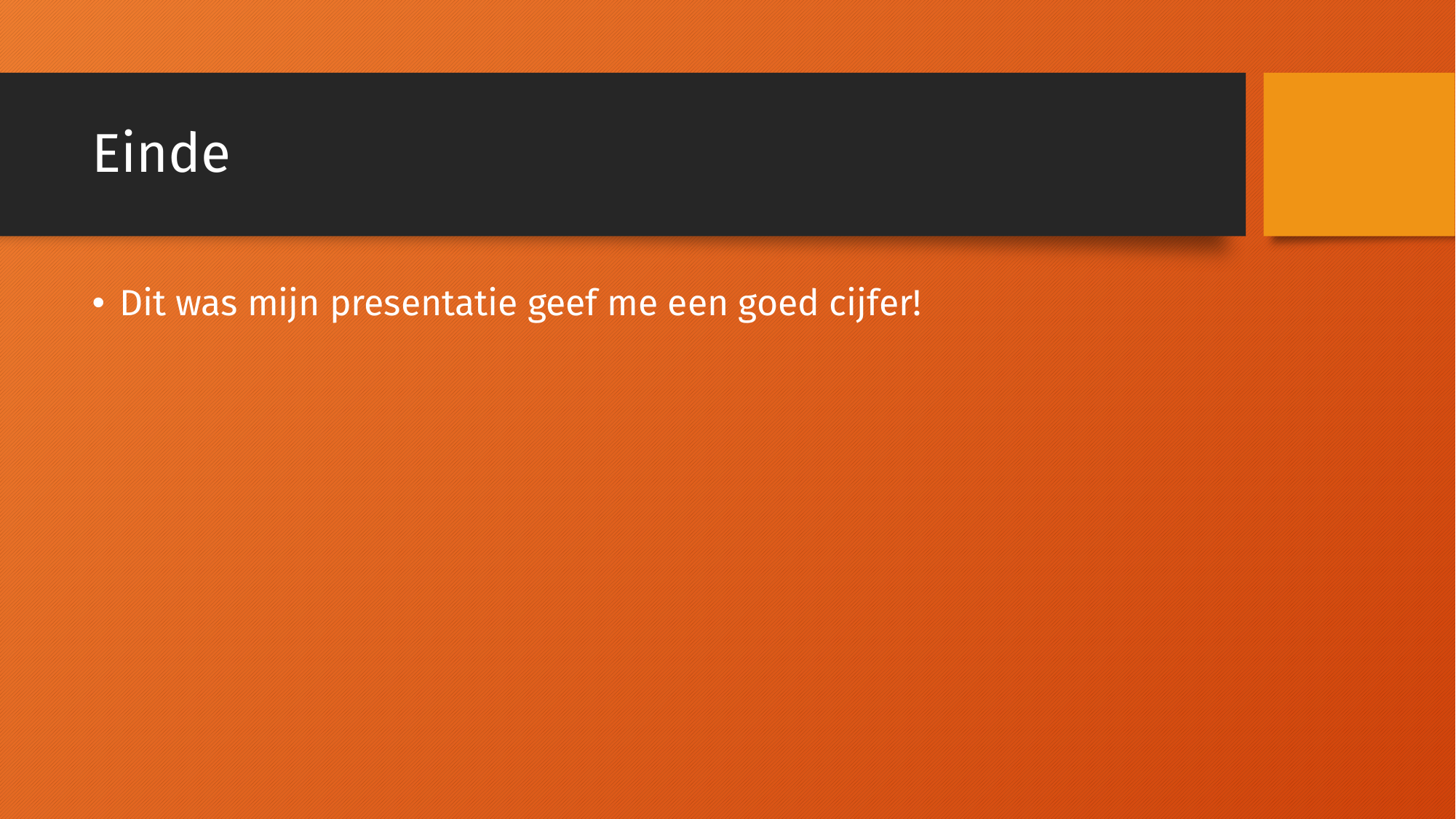

# Einde
Dit was mijn presentatie geef me een goed cijfer!